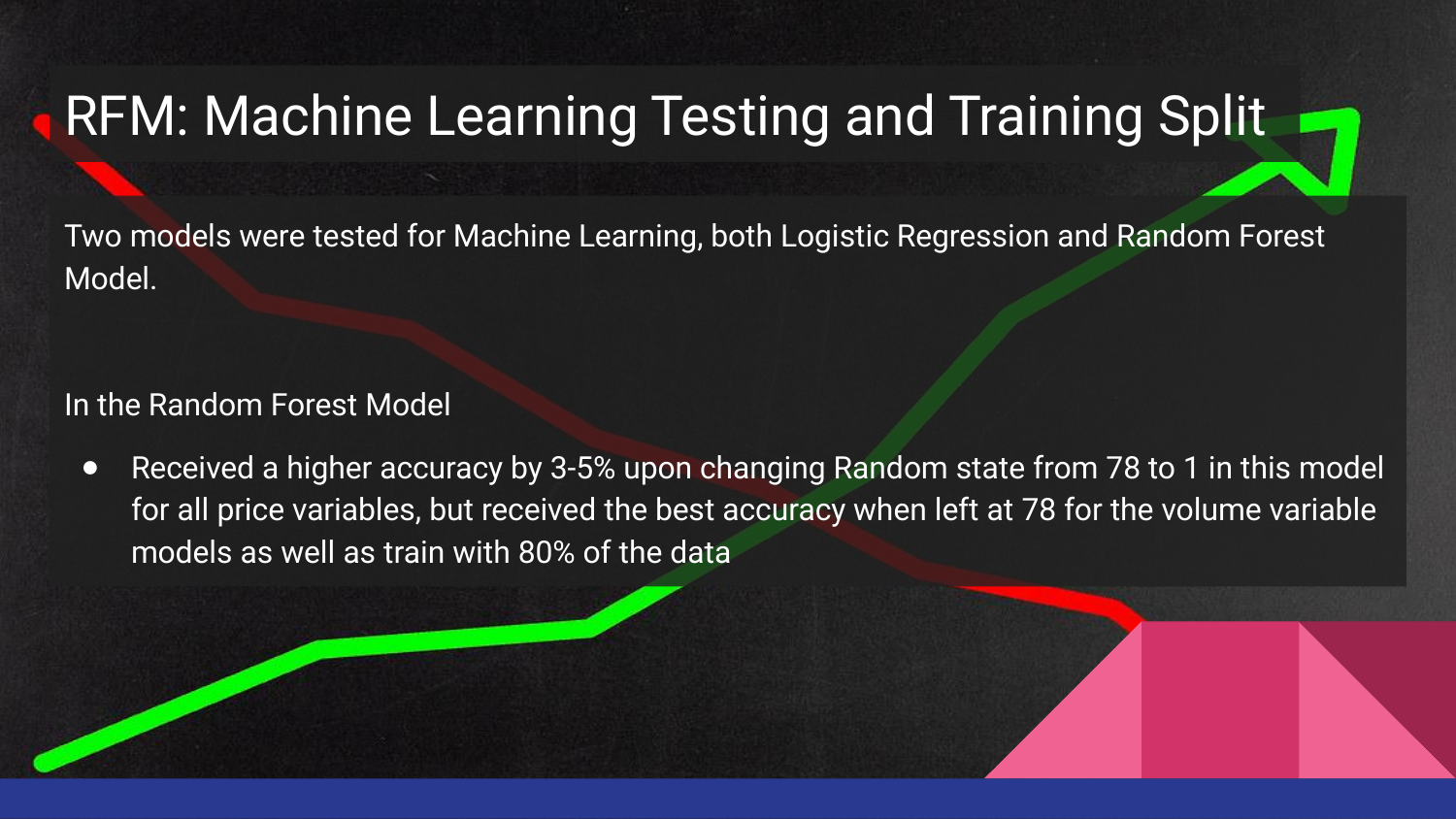

# RFM: Machine Learning Testing and Training Split
Two models were tested for Machine Learning, both Logistic Regression and Random Forest Model.

In the Random Forest Model
Received a higher accuracy by 3-5% upon changing Random state from 78 to 1 in this model for all price variables, but received the best accuracy when left at 78 for the volume variable models as well as train with 80% of the data